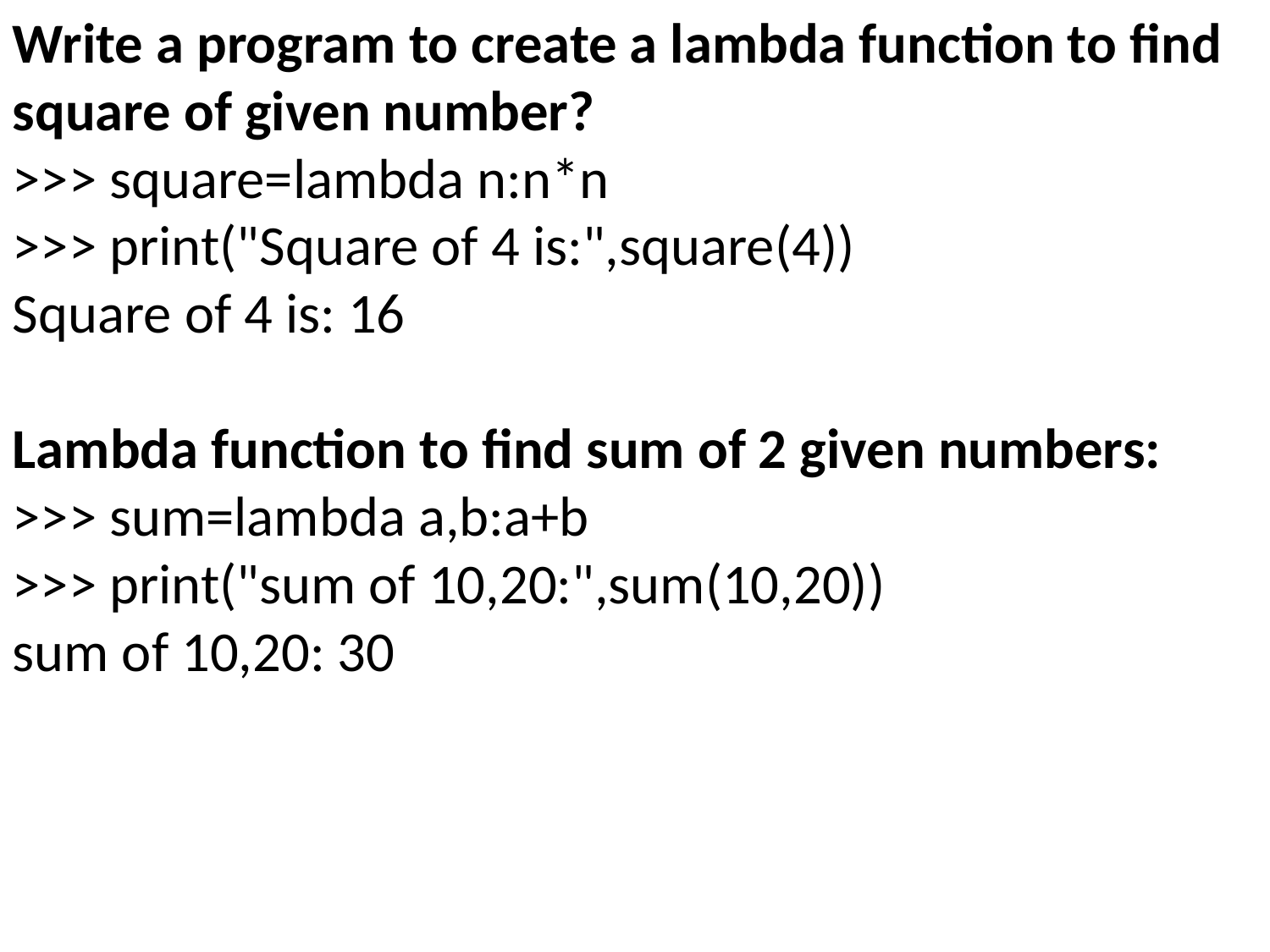

Write a program to create a lambda function to find square of given number?
>>> square=lambda n:n*n
>>> print("Square of 4 is:",square(4))
Square of 4 is: 16

Lambda function to find sum of 2 given numbers:
>>> sum=lambda a,b:a+b
>>> print("sum of 10,20:",sum(10,20))
sum of 10,20: 30